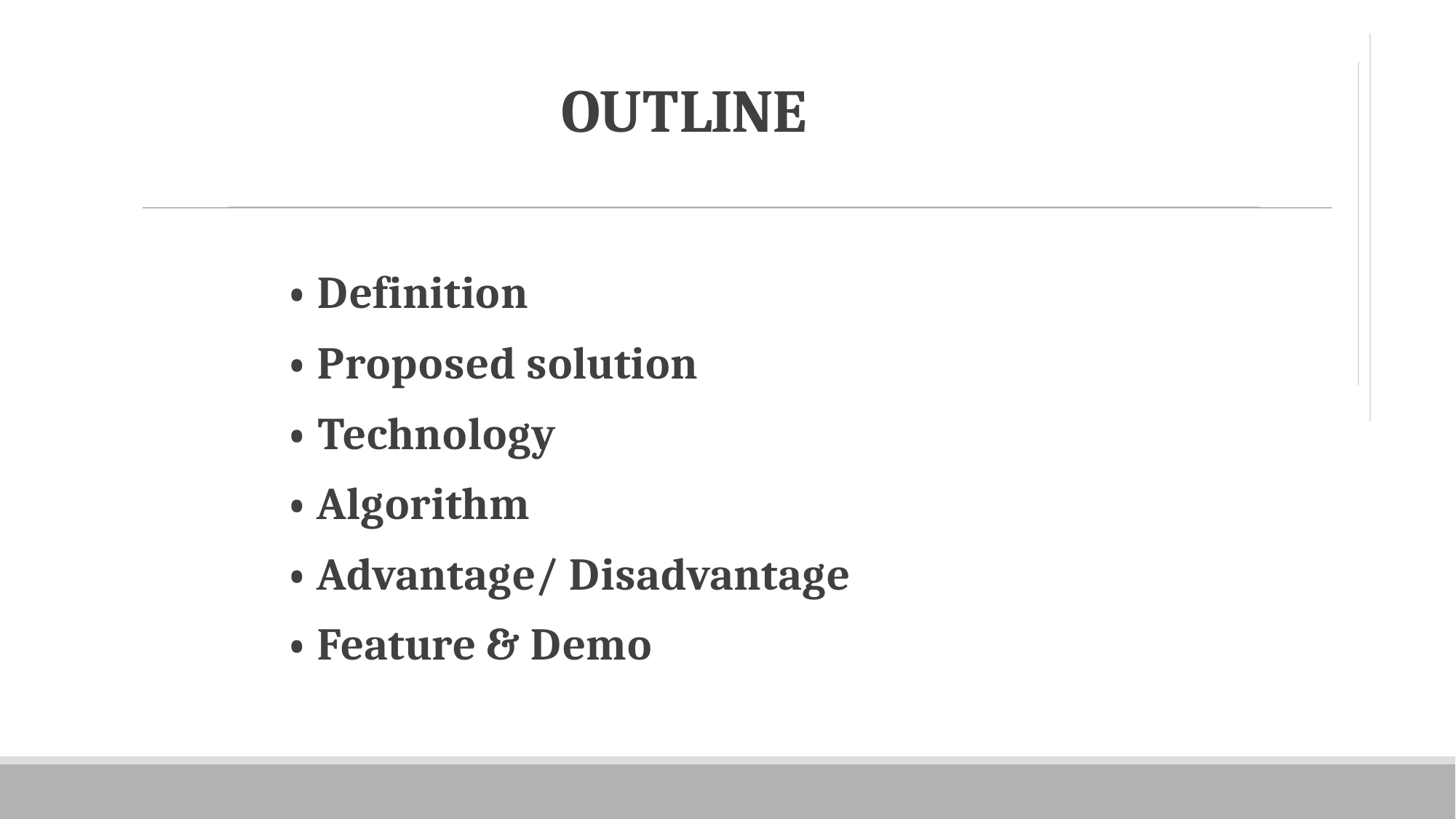

# OUTLINE
• Definition
• Proposed solution
• Technology
• Algorithm
• Advantage/ Disadvantage
• Feature & Demo